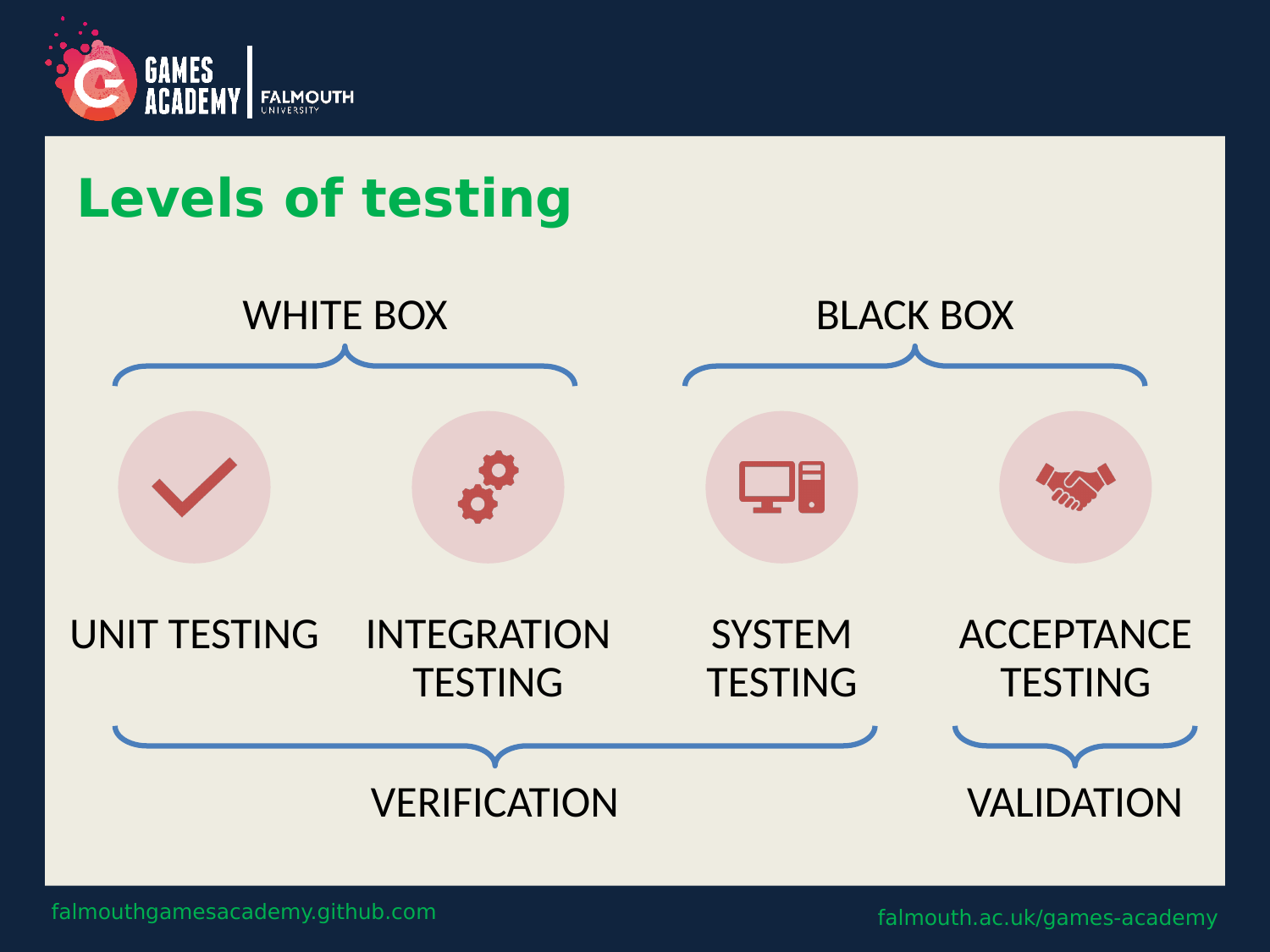

# Levels of testing
Unit testing
Integration testing
System testing
Acceptance testing
White box
Black box

Verification
Validation